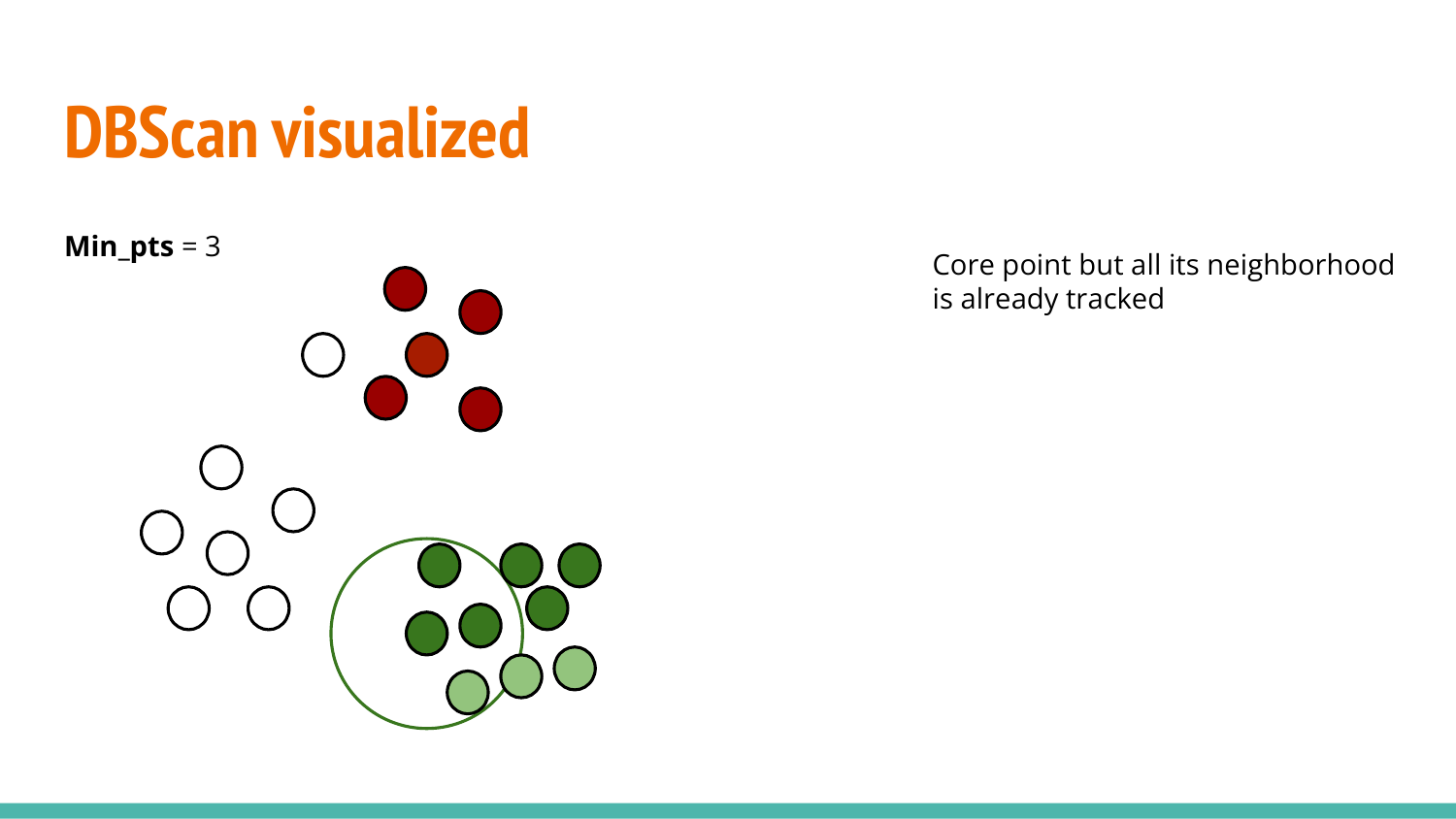

# DBScan visualized
Min_pts = 3

Core point but all its neighborhood is already tracked